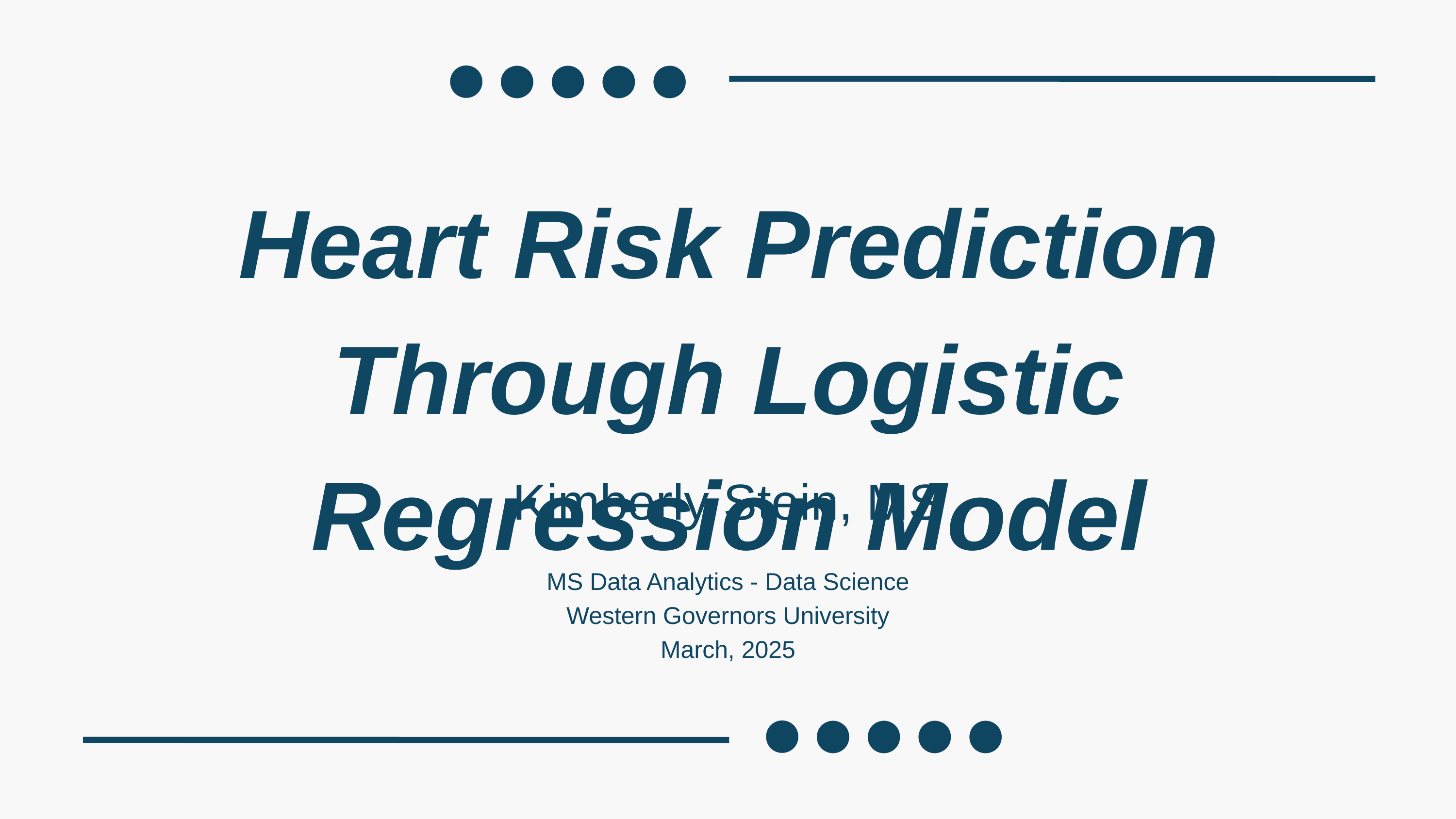

Heart Risk Prediction Through Logistic Regression Model
Kimberly Stein, MS
MS Data Analytics - Data Science
Western Governors University
March, 2025